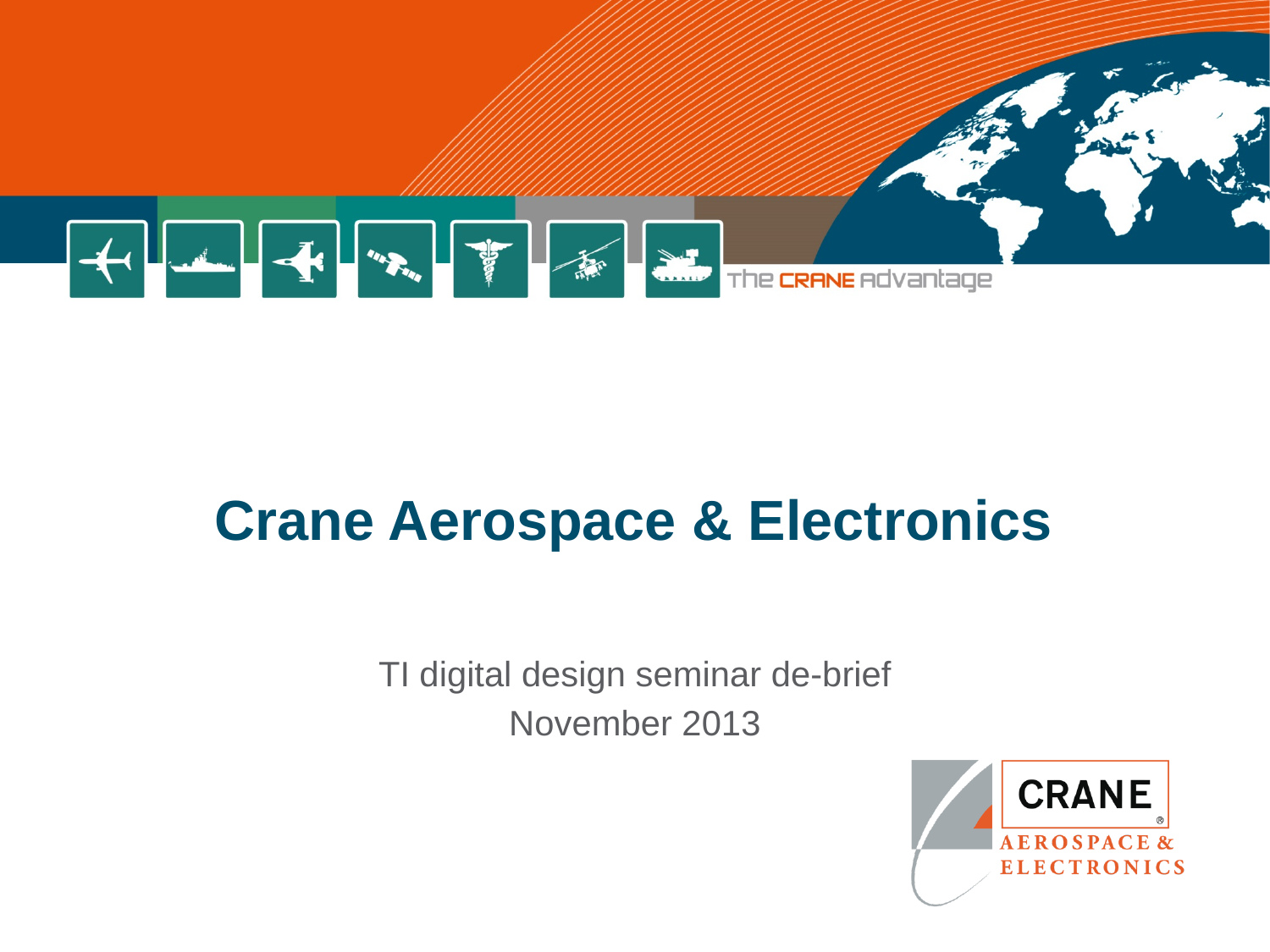

# Crane Aerospace & Electronics
TI digital design seminar de-brief
November 2013